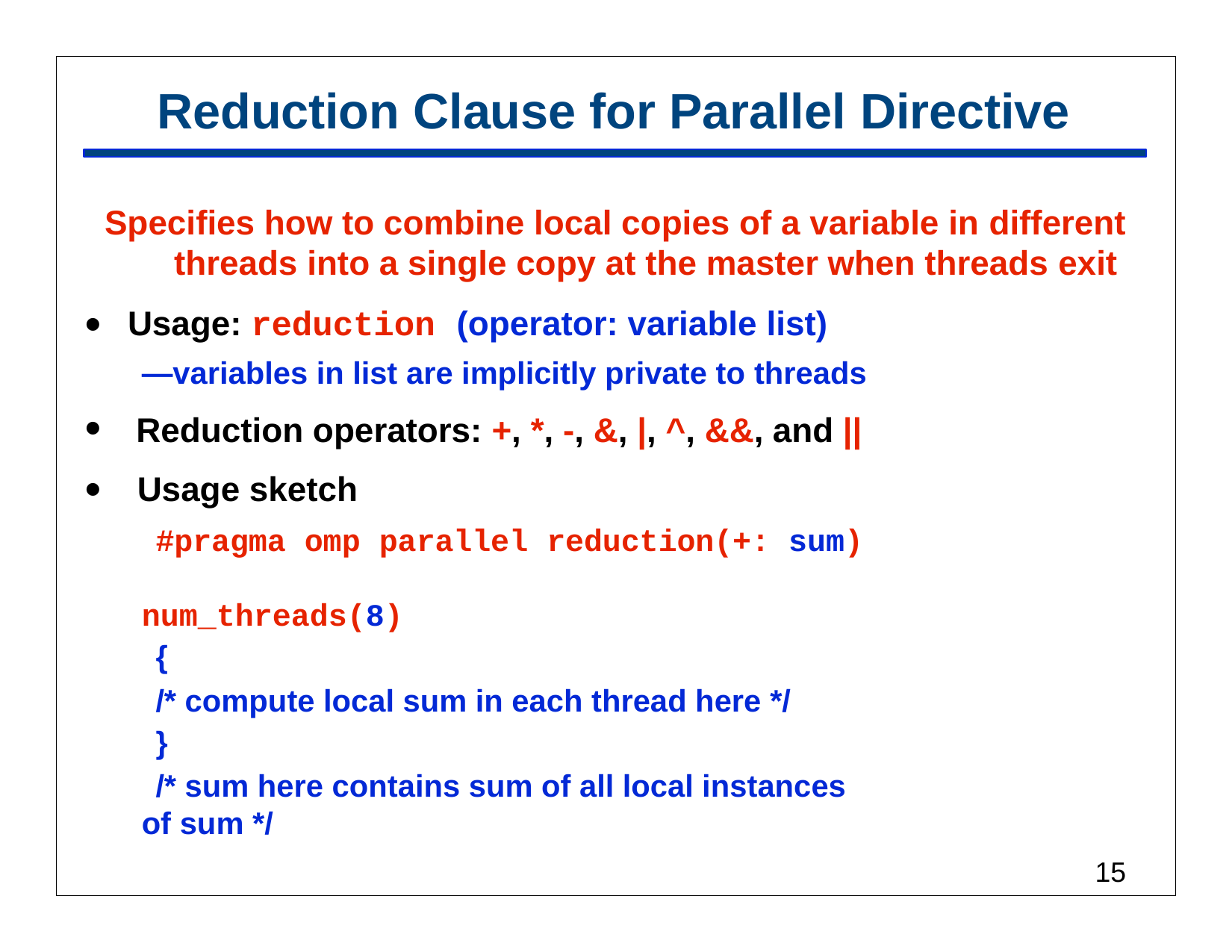

# Reduction Clause for Parallel Directive
—variables in list are implicitly private to threads  Reduction operators: +, *, -, &, |, ^, &&, and ||  Usage sketch
#pragma omp parallel reduction(+: sum)	num_threads(8)
{
/* compute local sum in each thread here */
}
/* sum here contains sum of all local instances of sum */
Specifies how to combine local copies of a variable in different  threads into a single copy at the master when threads exit
•
Usage: reduction
(operator: variable list)
•
•
15